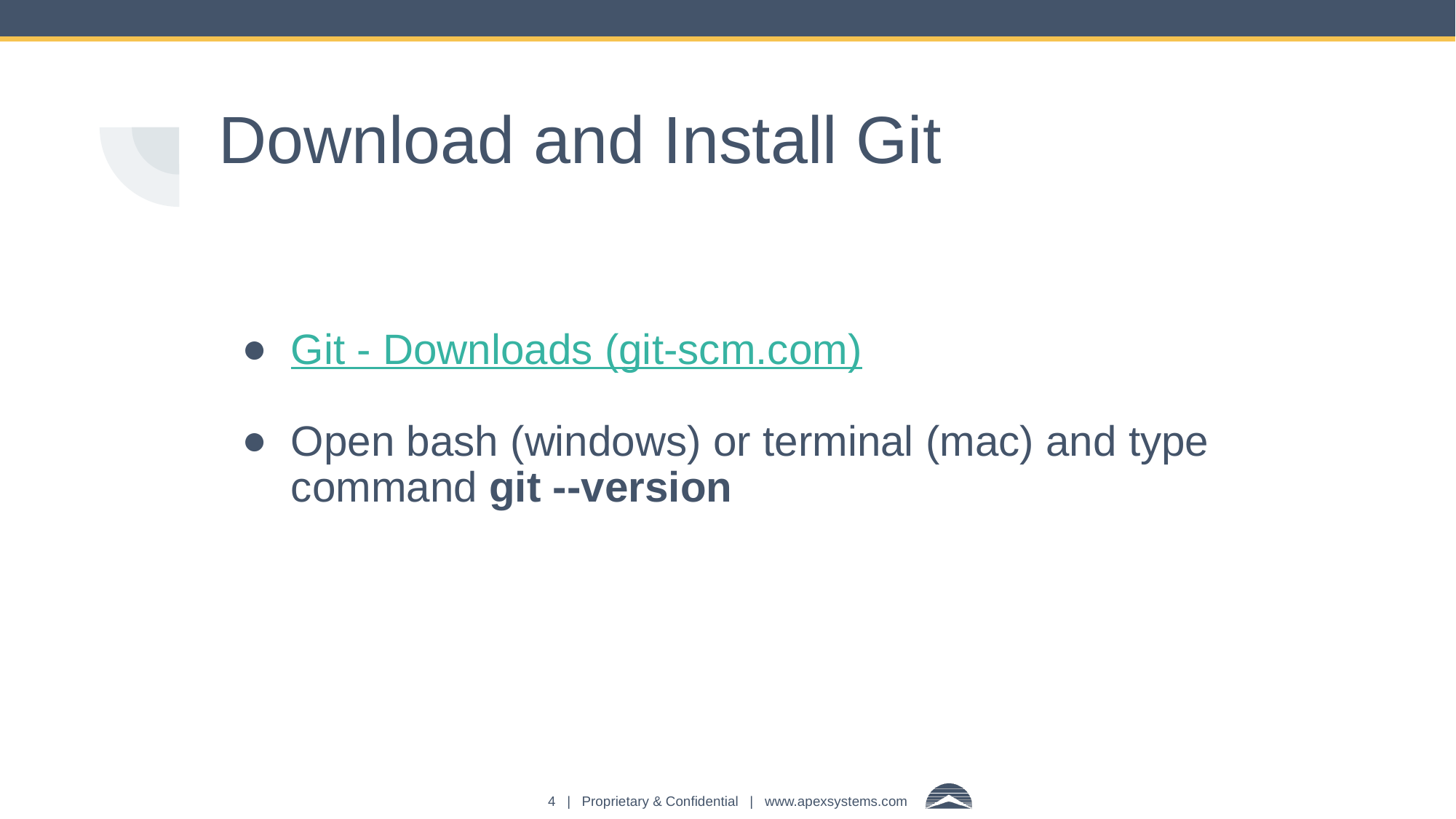

# Download and Install Git
Git - Downloads (git-scm.com)

Open bash (windows) or terminal (mac) and type command git --version